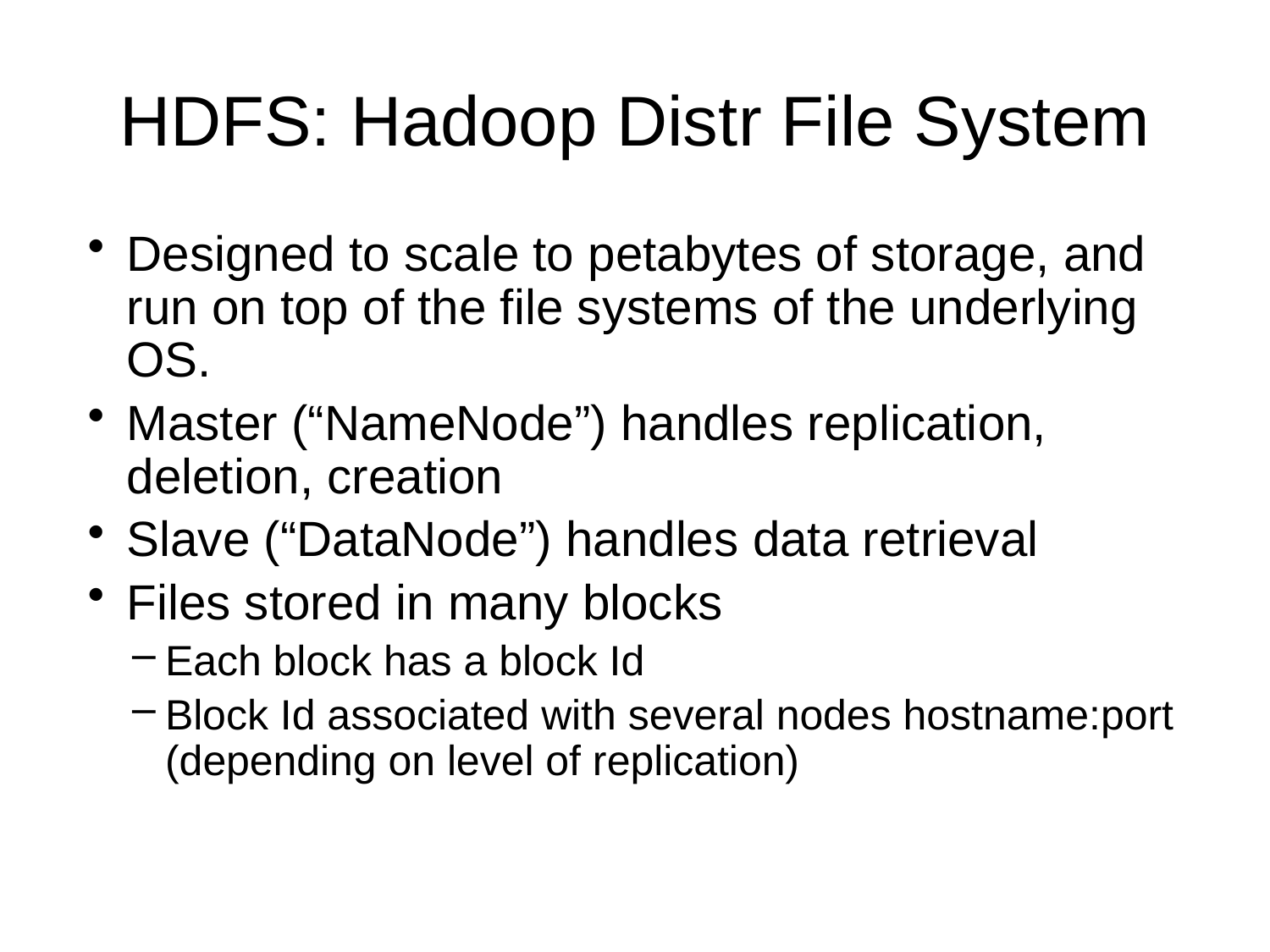

HDFS: Hadoop Distr File System
Designed to scale to petabytes of storage, and run on top of the file systems of the underlying OS.
Master (“NameNode”) handles replication, deletion, creation
Slave (“DataNode”) handles data retrieval
Files stored in many blocks
Each block has a block Id
Block Id associated with several nodes hostname:port (depending on level of replication)